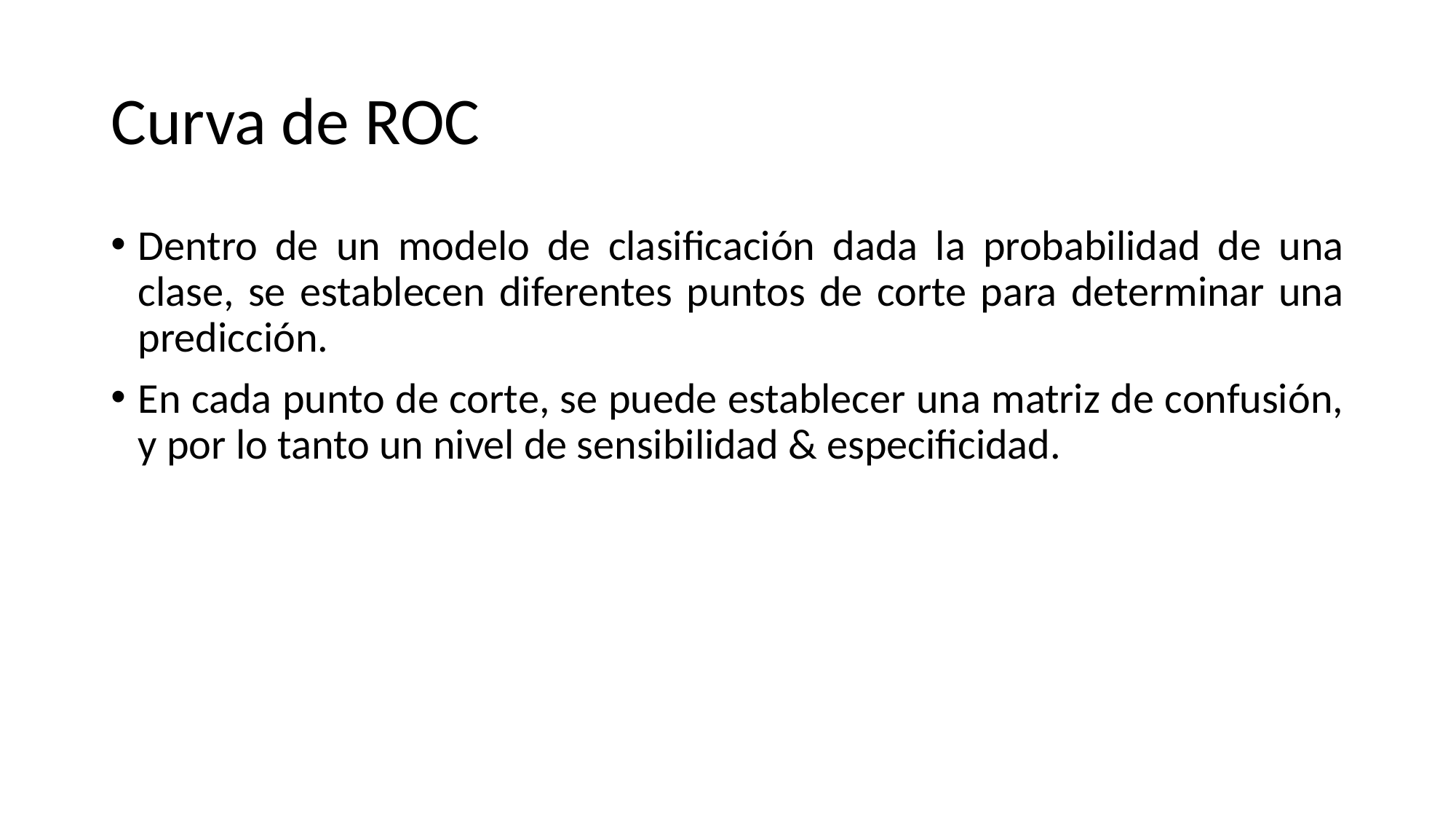

# Curva de ROC
Dentro de un modelo de clasificación dada la probabilidad de una clase, se establecen diferentes puntos de corte para determinar una predicción.
En cada punto de corte, se puede establecer una matriz de confusión, y por lo tanto un nivel de sensibilidad & especificidad.